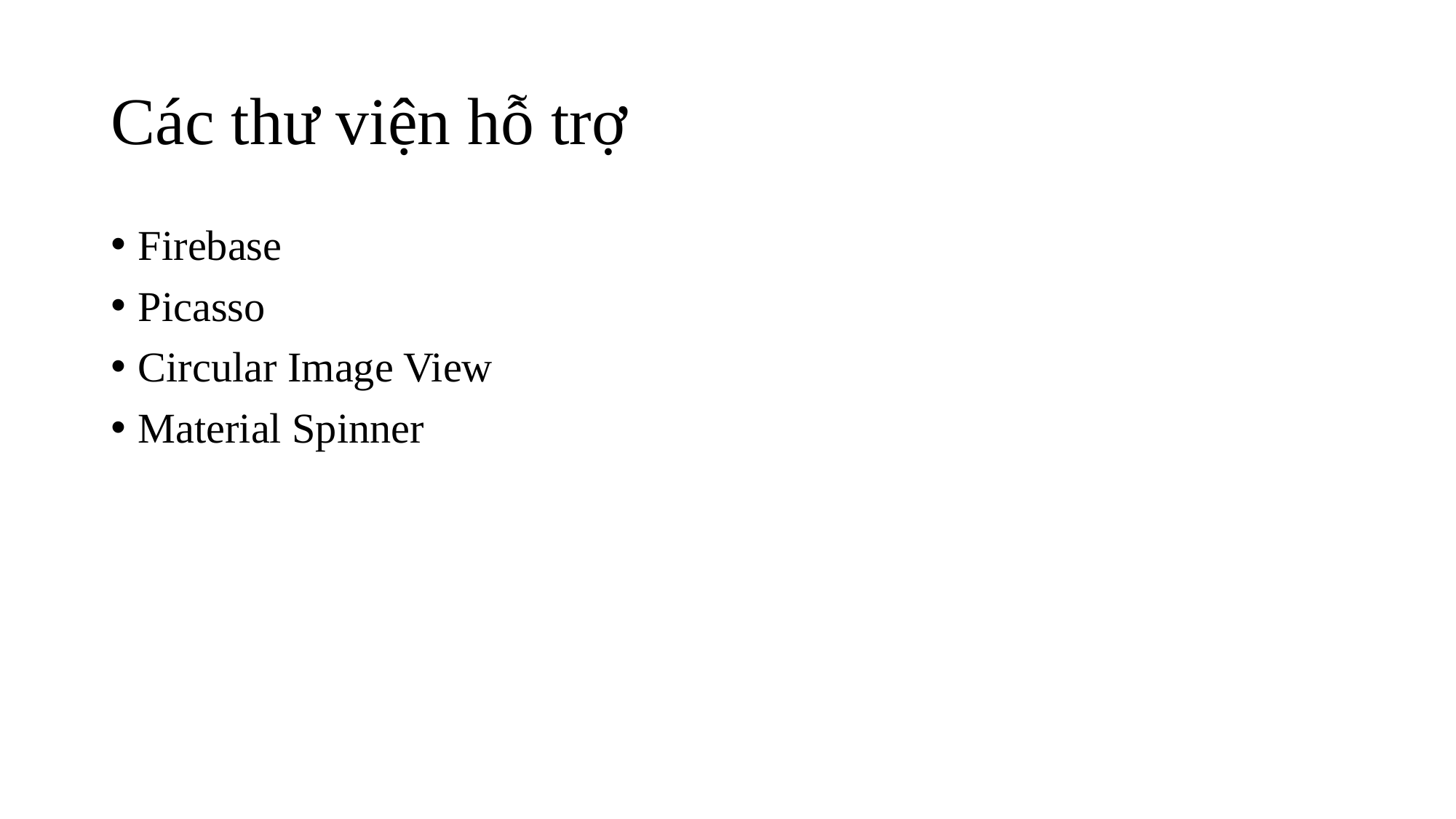

# Các thư viện hỗ trợ
Firebase
Picasso
Circular Image View
Material Spinner